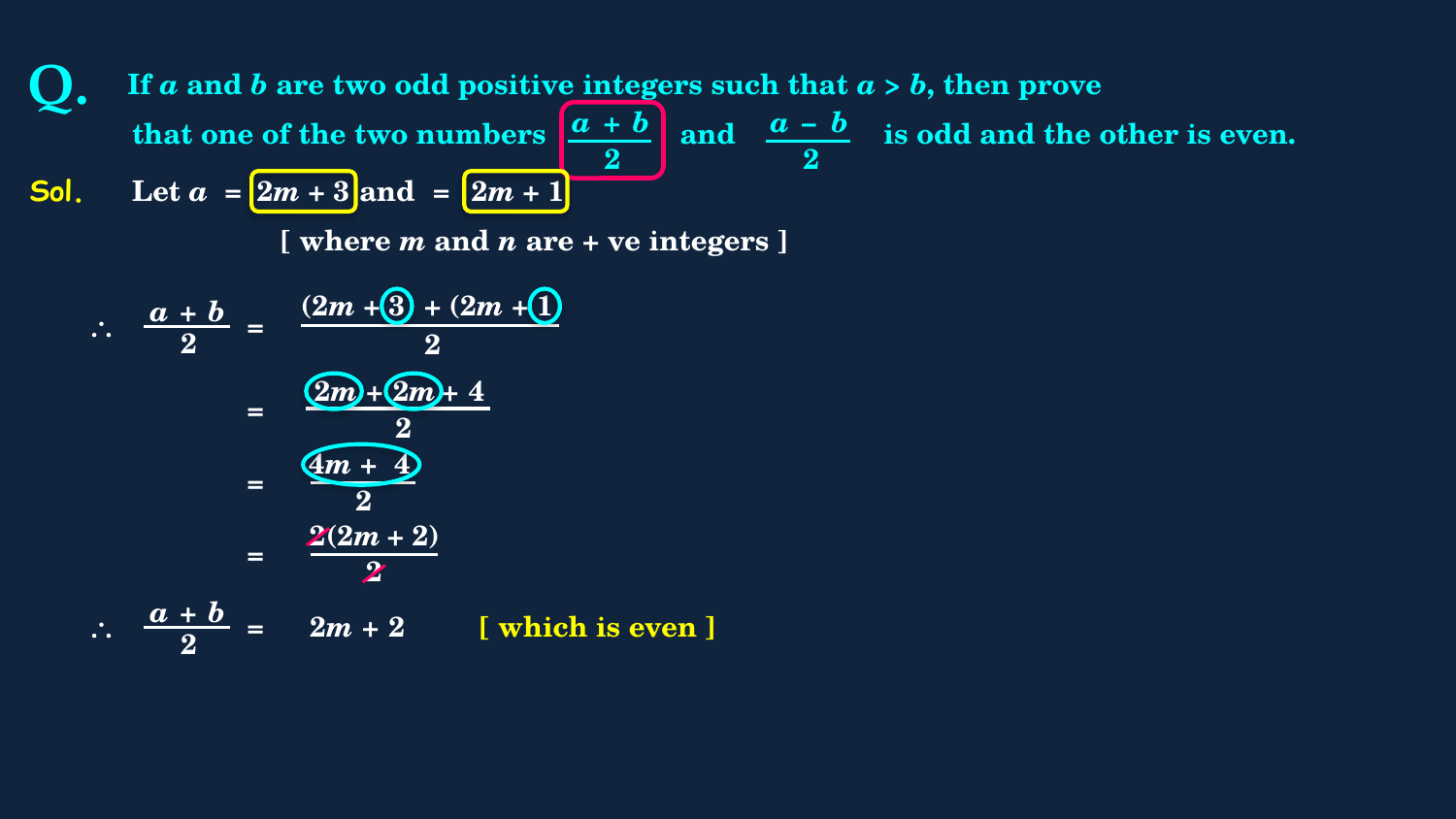

Q.
If a and b are two odd positive integers such that a > b, then prove
a
+
b
2
a
–
b
2
that one of the two numbers
and
is odd and the other is even.

Sol.
Let a
=
2m + 3
and
=
2m + 1

[ where m and n are + ve integers ]
(2m + 3)
+
(2m + 1)
a
+
b

∴
=
2
2
2m
+
2m
+
4

=
2
4m
+
4

=
2
(2m
2
+
2)
=
2
a
+
b
=
2m
+
2
[ which is even ]
∴
2